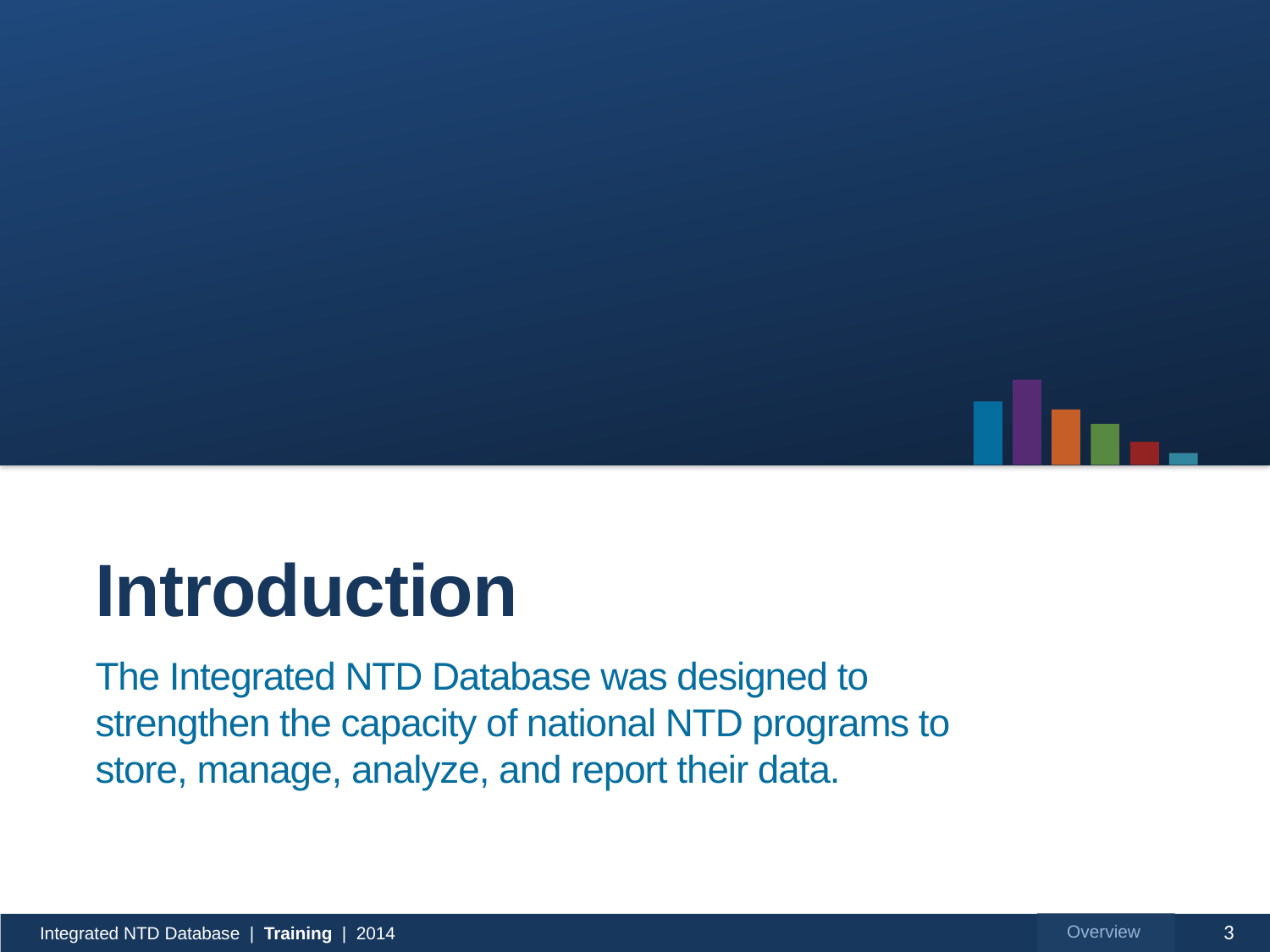

# Introduction
The Integrated NTD Database was designed to strengthen the capacity of national NTD programs to store, manage, analyze, and report their data.